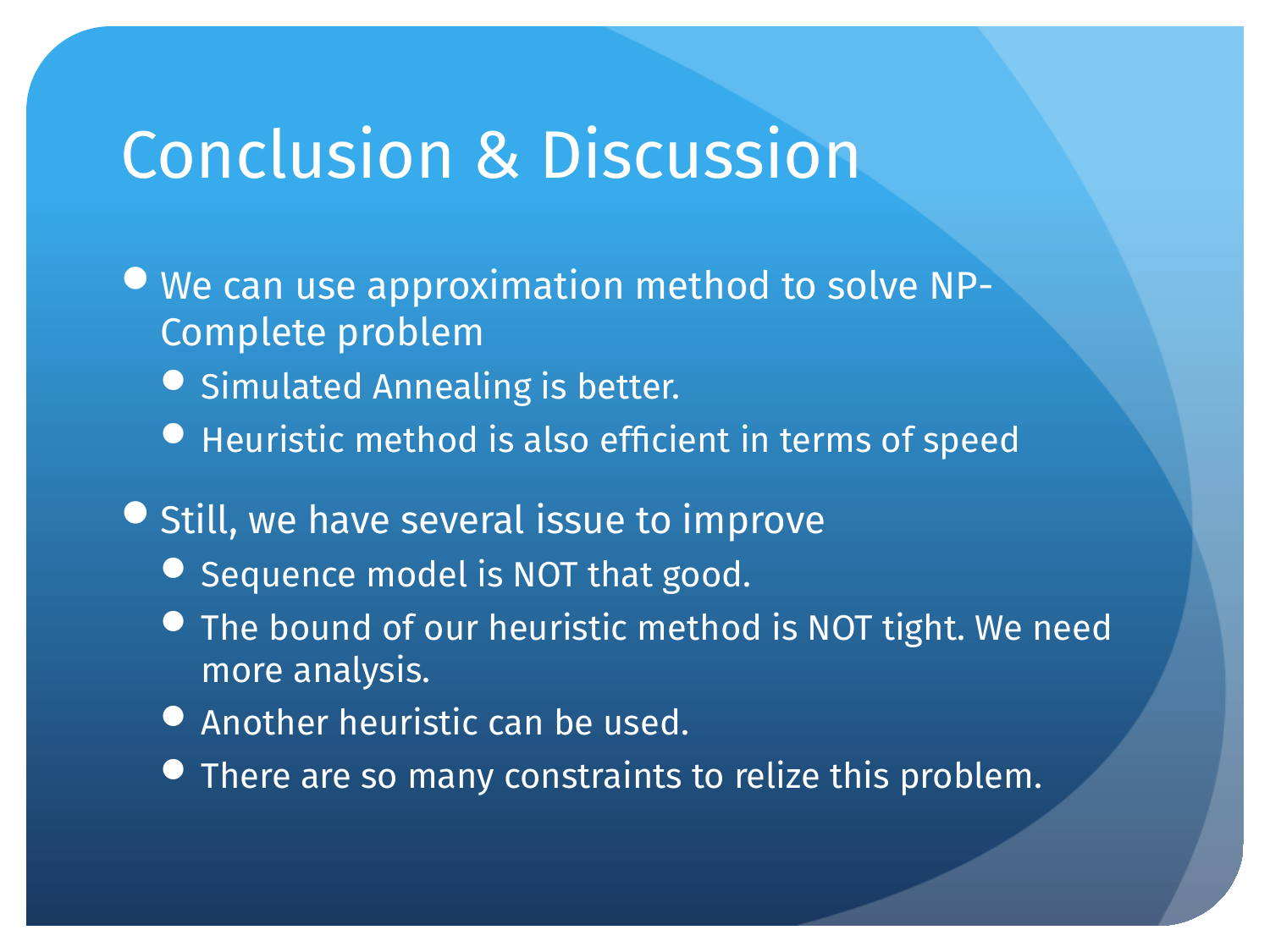

# Conclusion & Discussion
We can use approximation method to solve NP-Complete problem
Simulated Annealing is better.
Heuristic method is also efficient in terms of speed
Still, we have several issue to improve
Sequence model is NOT that good.
The bound of our heuristic method is NOT tight. We need more analysis.
Another heuristic can be used.
There are so many constraints to relize this problem.